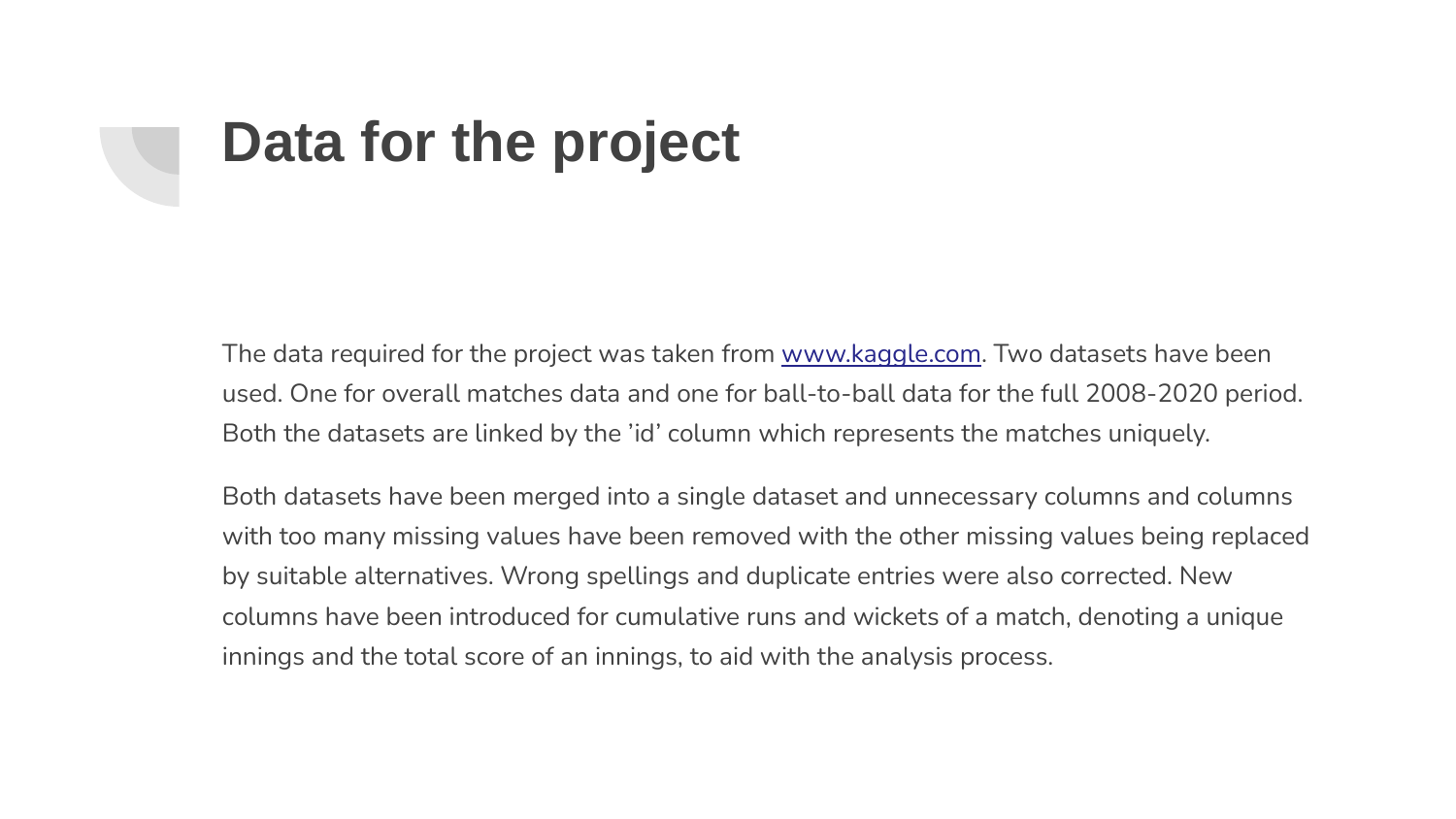

# Data for the project
The data required for the project was taken from www.kaggle.com. Two datasets have been used. One for overall matches data and one for ball-to-ball data for the full 2008-2020 period. Both the datasets are linked by the ’id’ column which represents the matches uniquely.
Both datasets have been merged into a single dataset and unnecessary columns and columns with too many missing values have been removed with the other missing values being replaced by suitable alternatives. Wrong spellings and duplicate entries were also corrected. New columns have been introduced for cumulative runs and wickets of a match, denoting a unique innings and the total score of an innings, to aid with the analysis process.